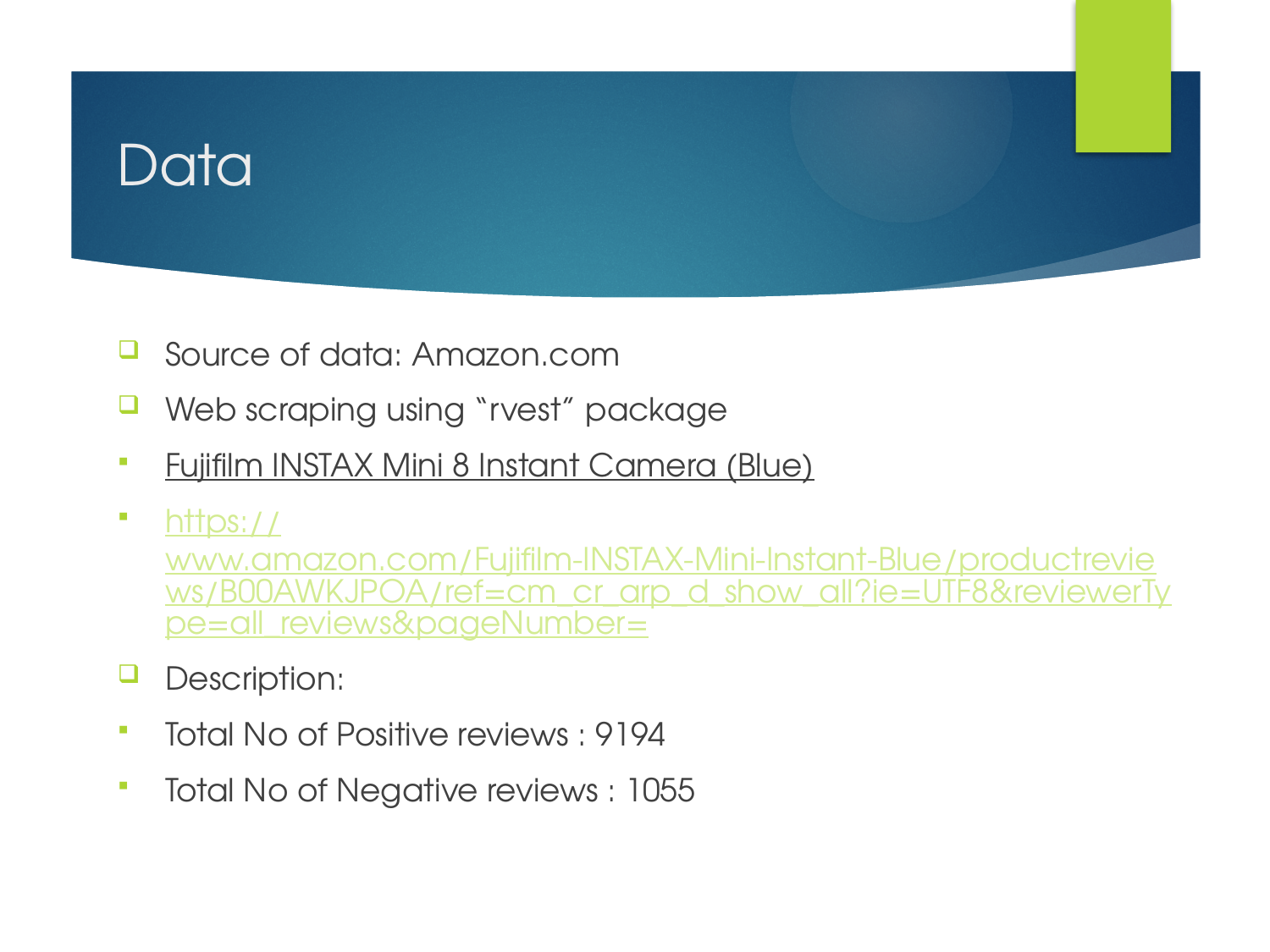

# Data
Source of data: Amazon.com
Web scraping using “rvest” package
Fujifilm INSTAX Mini 8 Instant Camera (Blue)
https://www.amazon.com/Fujifilm-INSTAX-Mini-Instant-Blue/productreviews/B00AWKJPOA/ref=cm_cr_arp_d_show_all?ie=UTF8&reviewerType=all_reviews&pageNumber=
Description:
Total No of Positive reviews : 9194
Total No of Negative reviews : 1055